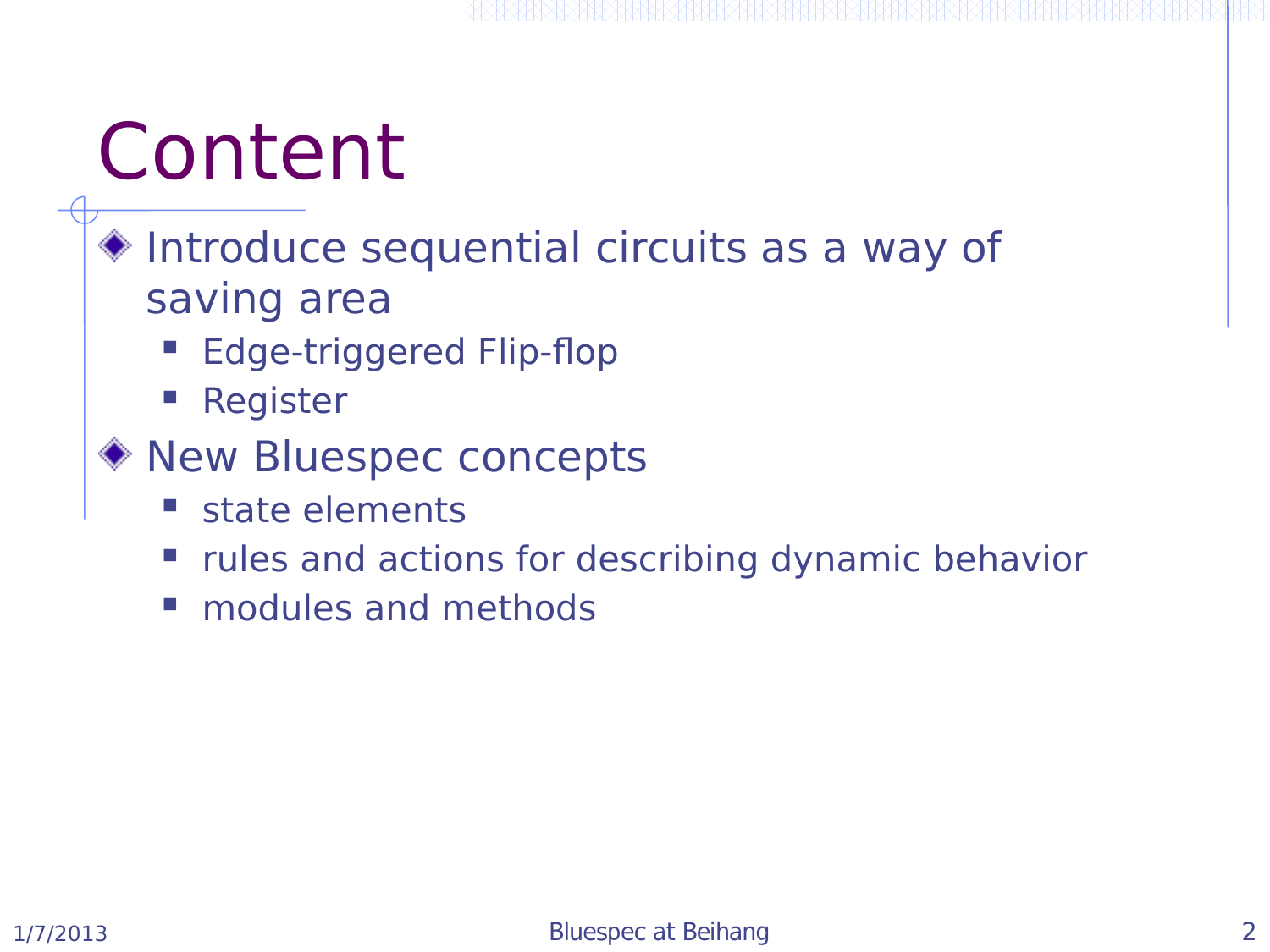

# Content
Introduce sequential circuits as a way of saving area
Edge-triggered Flip-flop
Register
New Bluespec concepts
state elements
rules and actions for describing dynamic behavior
modules and methods
1/7/2013
Bluespec at Beihang
2